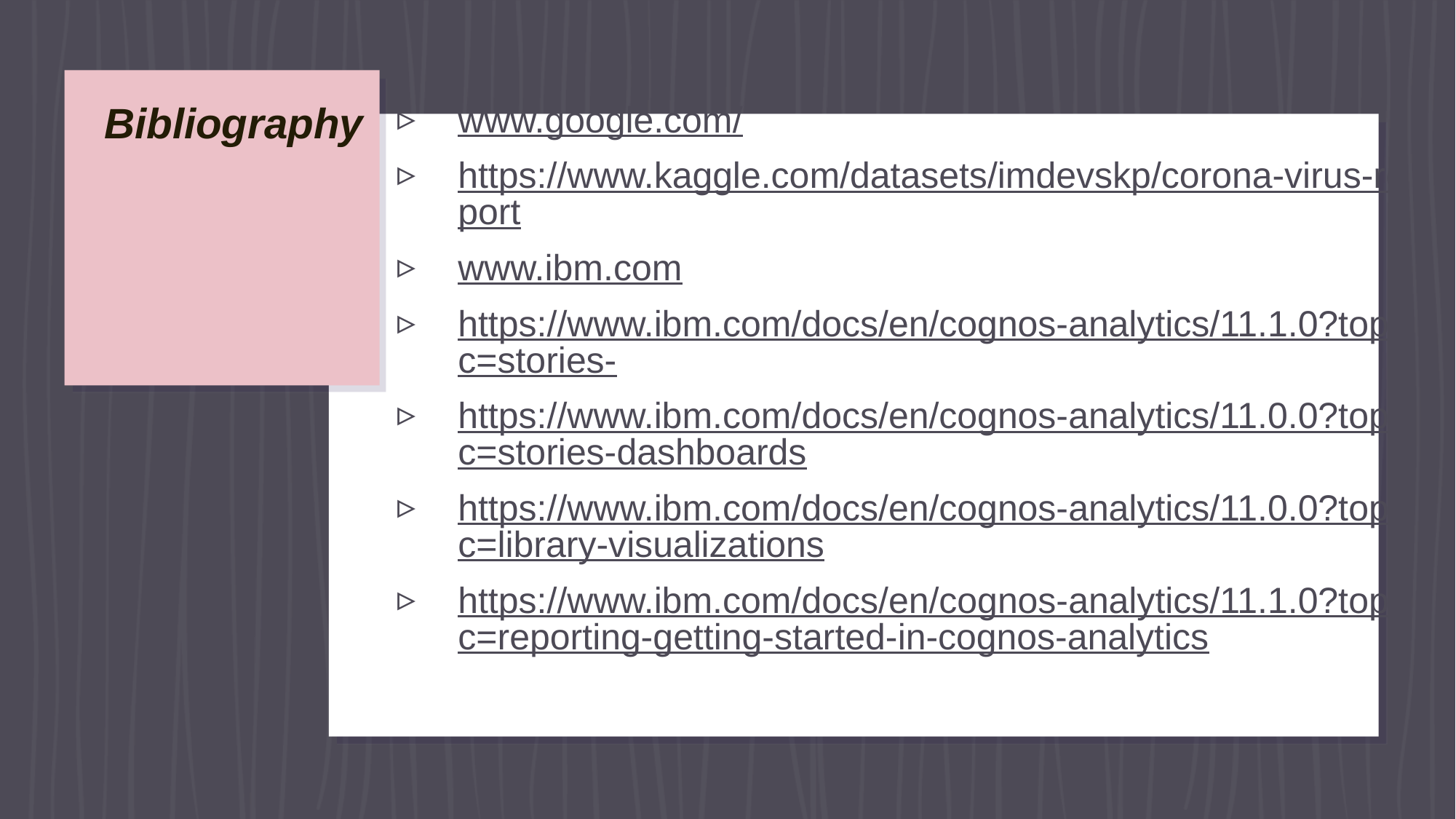

# Bibliography
www.google.com/
https://www.kaggle.com/datasets/imdevskp/corona-virus-report
www.ibm.com
https://www.ibm.com/docs/en/cognos-analytics/11.1.0?topic=stories-
https://www.ibm.com/docs/en/cognos-analytics/11.0.0?topic=stories-dashboards
https://www.ibm.com/docs/en/cognos-analytics/11.0.0?topic=library-visualizations
https://www.ibm.com/docs/en/cognos-analytics/11.1.0?topic=reporting-getting-started-in-cognos-analytics